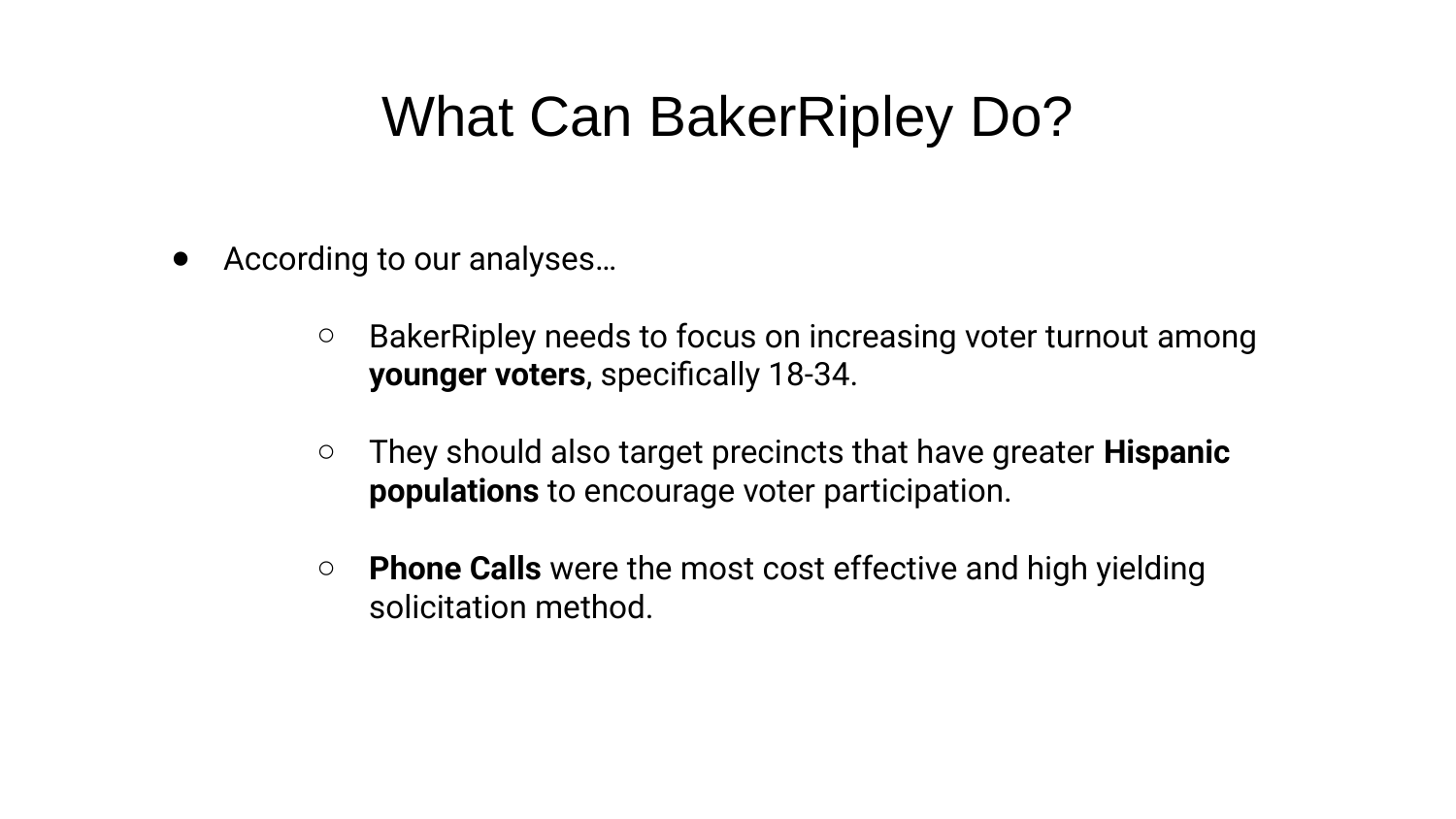

# What Can BakerRipley Do?
According to our analyses…

BakerRipley needs to focus on increasing voter turnout among younger voters, specifically 18-34.

They should also target precincts that have greater Hispanic populations to encourage voter participation.

Phone Calls were the most cost effective and high yielding solicitation method.